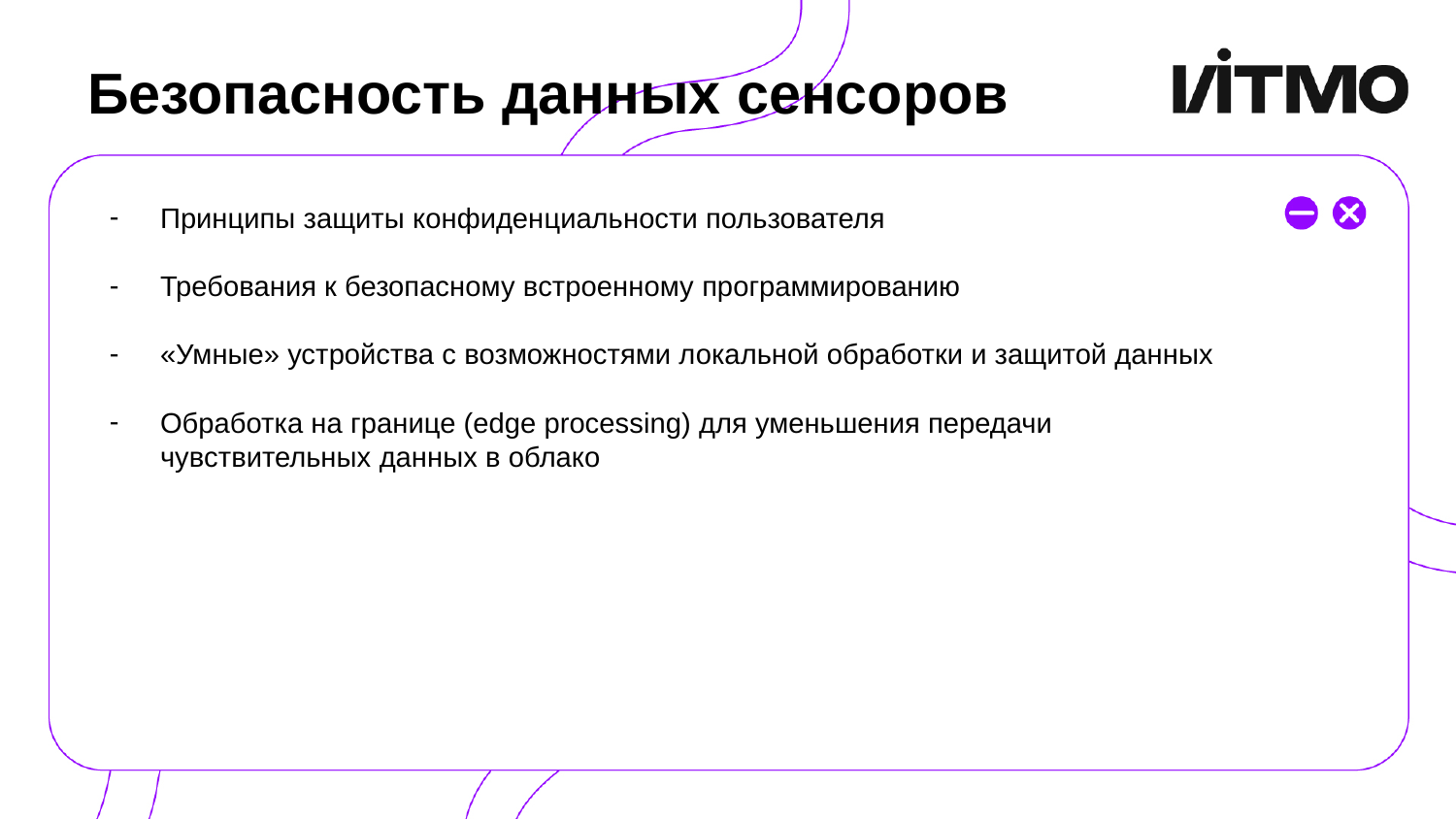

# Безопасность данных сенсоров
Принципы защиты конфиденциальности пользователя
Требования к безопасному встроенному программированию
«Умные» устройства с возможностями локальной обработки и защитой данных
Обработка на границе (edge processing) для уменьшения передачи чувствительных данных в облако